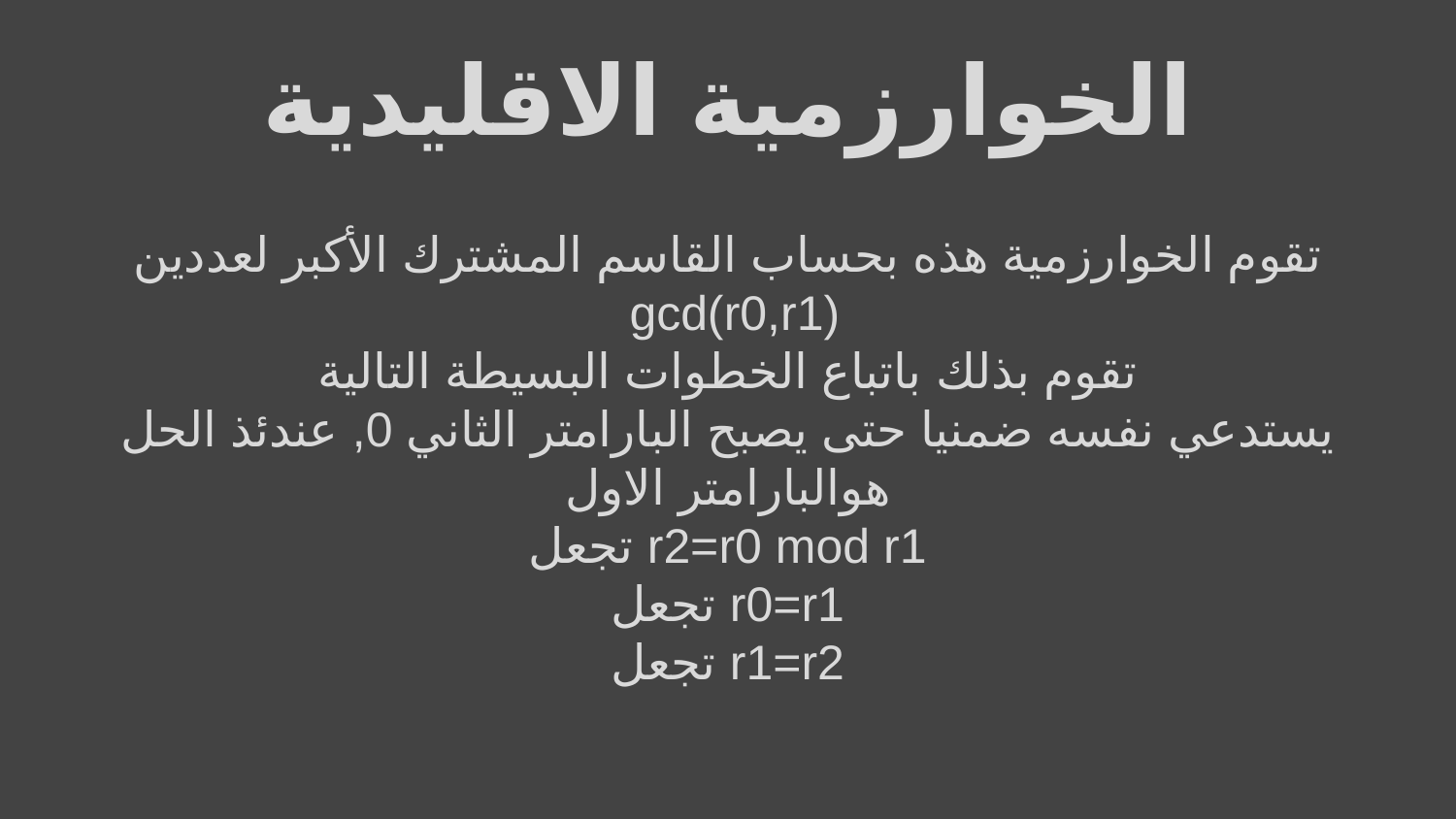

# الخوارزمية الاقليدية
تقوم الخوارزمية هذه بحساب القاسم المشترك الأكبر لعددين
 gcd(r0,r1)
تقوم بذلك باتباع الخطوات البسيطة التالية
يستدعي نفسه ضمنيا حتى يصبح البارامتر الثاني 0, عندئذ الحل هوالبارامتر الاول
تجعل r2=r0 mod r1
تجعل r0=r1
تجعل r1=r2